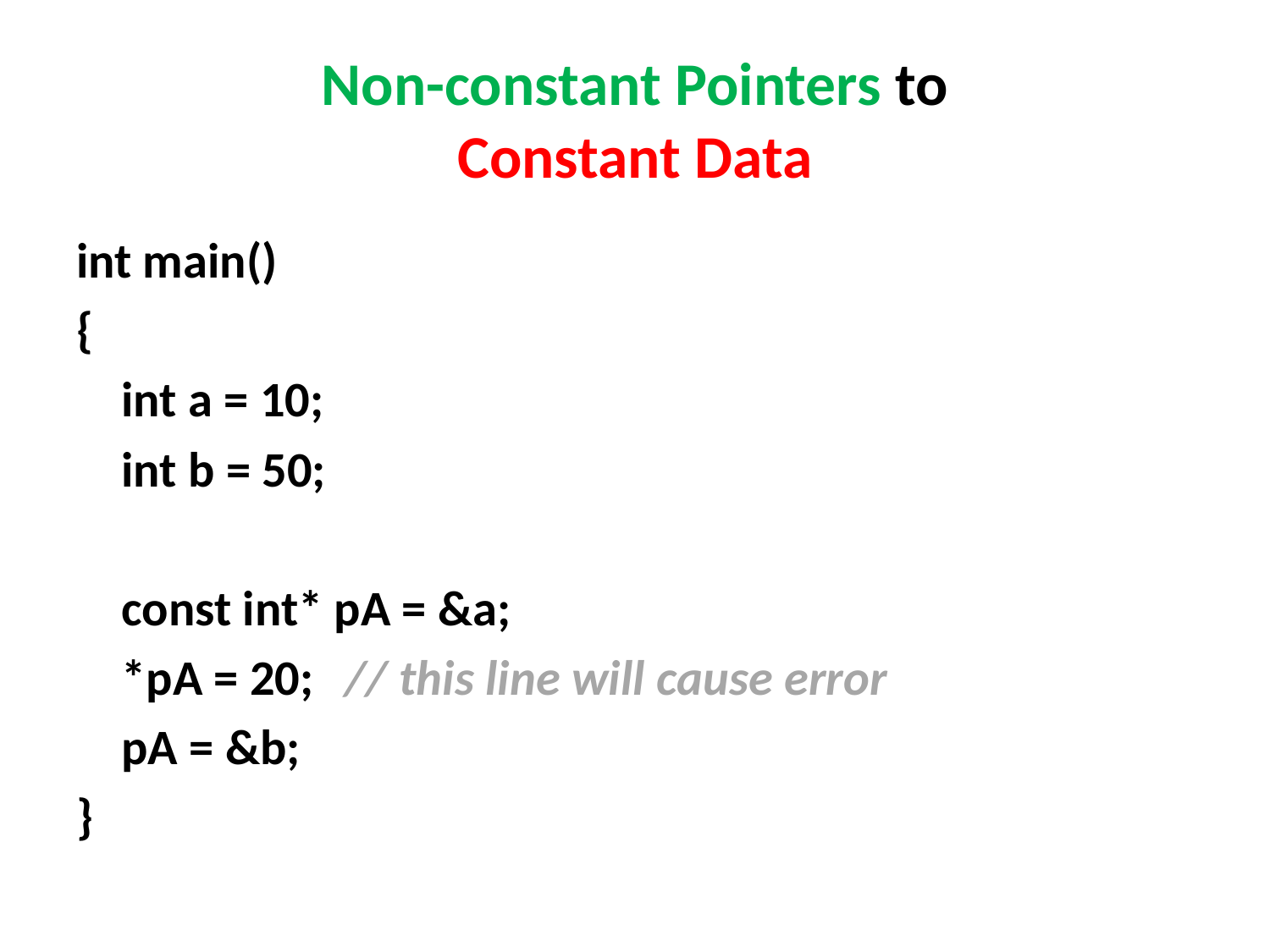

# Non-constant Pointers to Constant Data
int main()
{
	int a = 10;
	int b = 50;

	const int* pA = &a;
	*pA = 20;		// this line will cause error
	pA = &b;
}